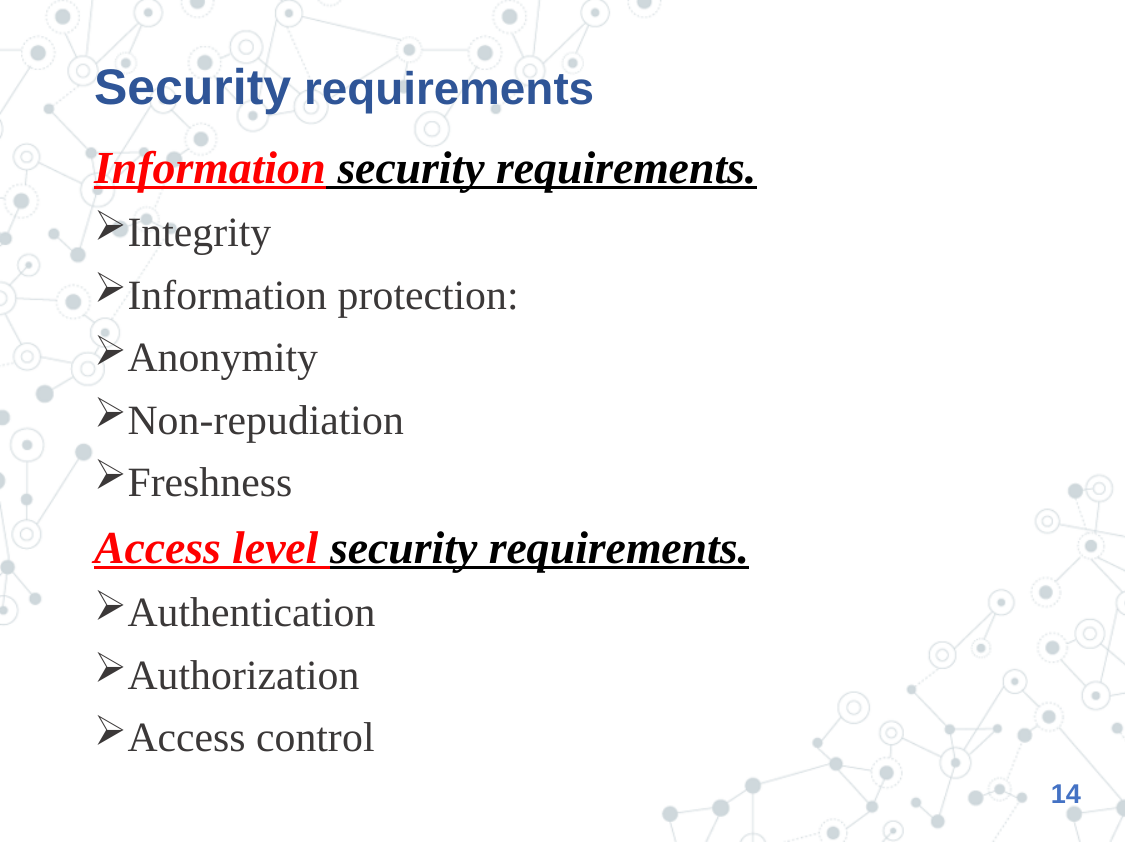

# Security requirements
Information security requirements.
Integrity
Information protection:
Anonymity
Non-repudiation
Freshness
Access level security requirements.
Authentication
Authorization
Access control